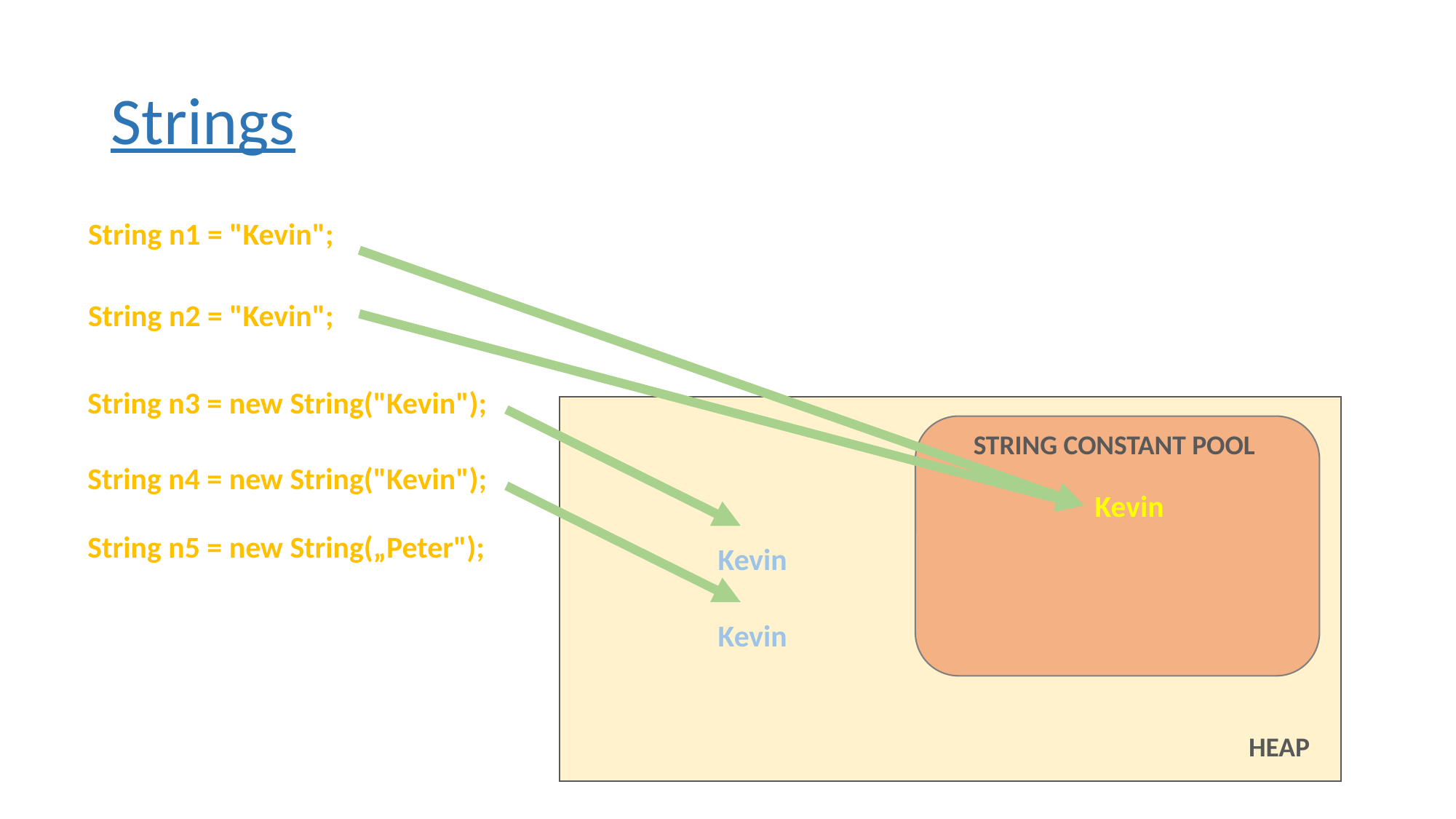

# Strings
String n1 = "Kevin";
String n2 = "Kevin";
String n3 = new String("Kevin");

STRING CONSTANT POOL
String n4 = new String("Kevin");
Kevin
String n5 = new String(„Peter");
Kevin
Kevin
HEAP